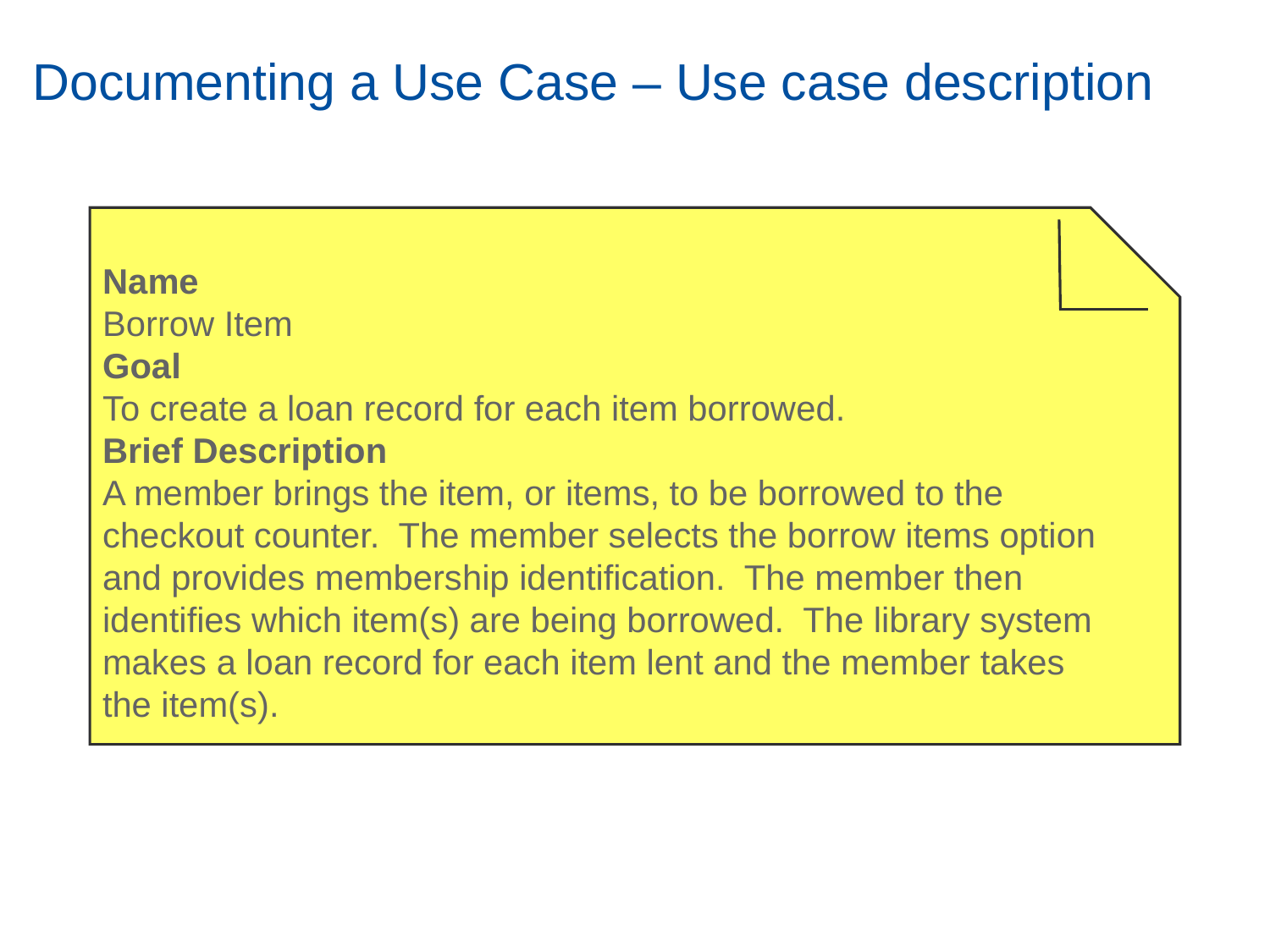

Documenting a Use Case – Use case description
Name
Borrow Item
Goal
To create a loan record for each item borrowed.
Brief Description
A member brings the item, or items, to be borrowed to the checkout counter.  The member selects the borrow items option and provides membership identification.  The member then identifies which item(s) are being borrowed.  The library system makes a loan record for each item lent and the member takes the item(s).